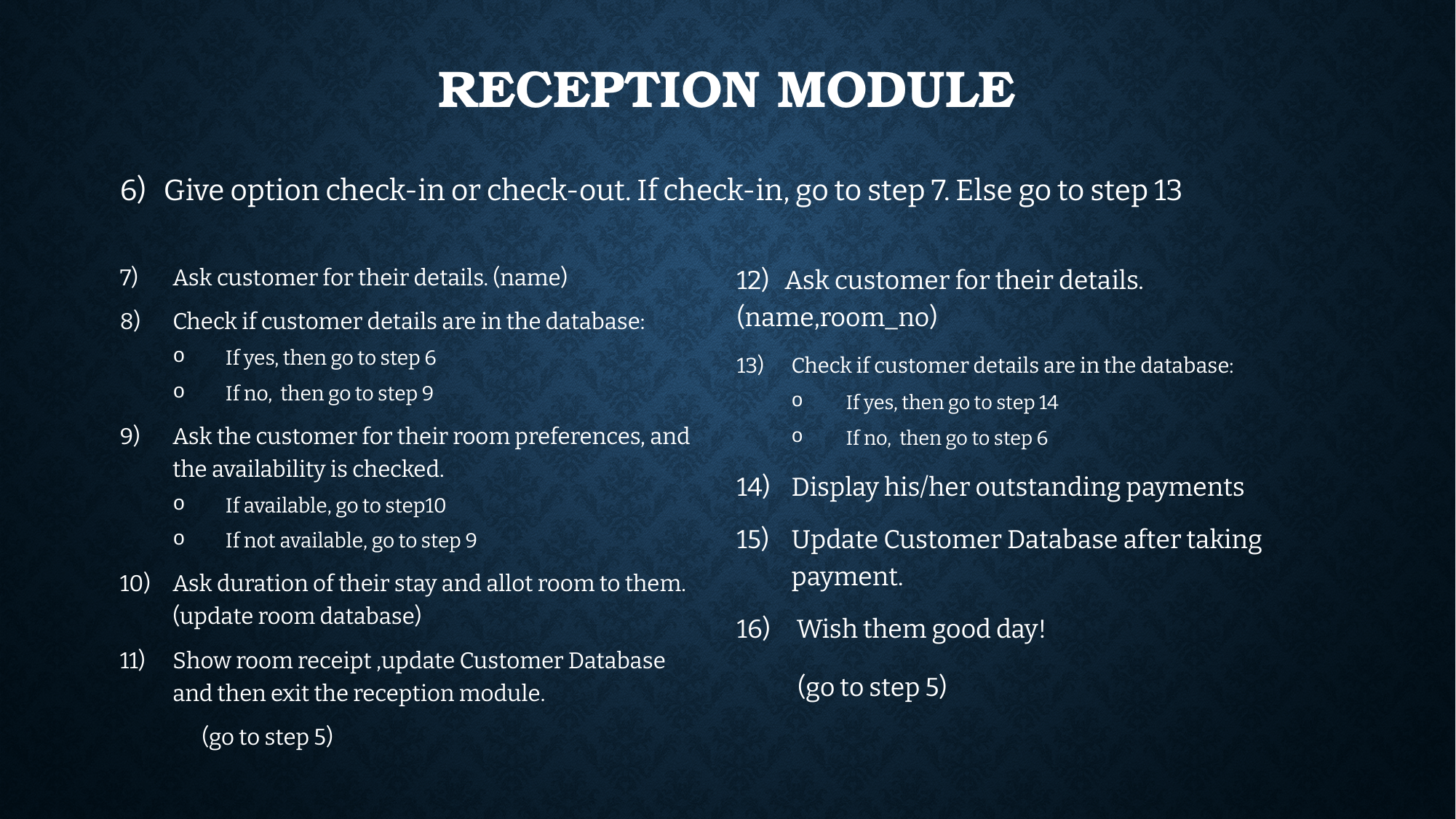

# RECEPTION module
6)   Give option check-in or check-out. If check-in, go to step 7. Else go to step 13
Ask customer for their details. (name)
Check if customer details are in the database:
If yes, then go to step 6
If no,  then go to step 9
Ask the customer for their room preferences, and the availability is checked.
If available, go to step10
If not available, go to step 9
Ask duration of their stay and allot room to them. (update room database)
Show room receipt ,update Customer Database and then exit the reception module.
	(go to step 5)

12)   Ask customer for their details.  (name,room_no)
Check if customer details are in the database:
If yes, then go to step 14
If no,  then go to step 6
Display his/her outstanding payments
Update Customer Database after taking payment.
 Wish them good day!
  (go to step 5)